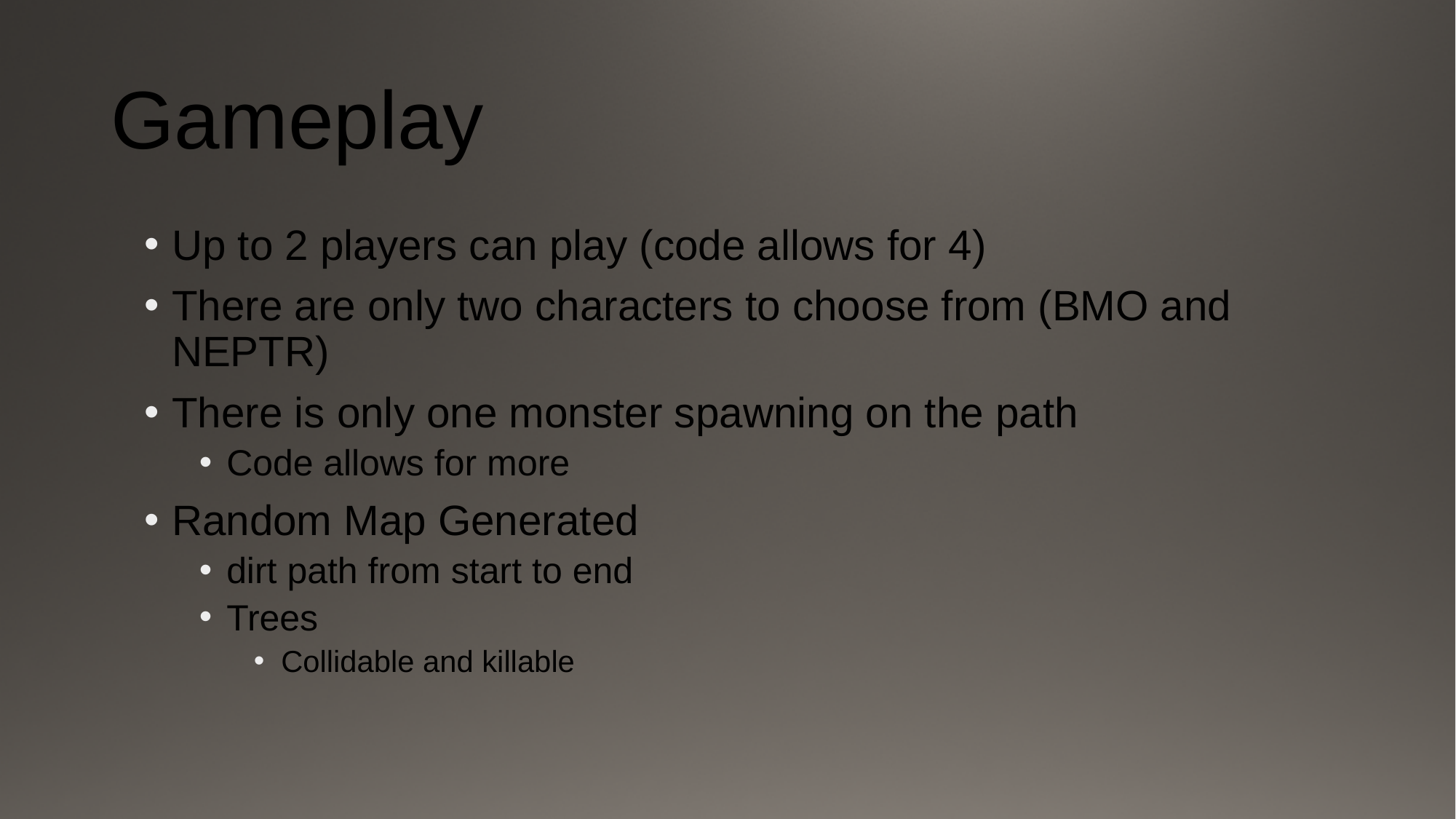

# Gameplay
Up to 2 players can play (code allows for 4)
There are only two characters to choose from (BMO and NEPTR)
There is only one monster spawning on the path
Code allows for more
Random Map Generated
dirt path from start to end
Trees
Collidable and killable